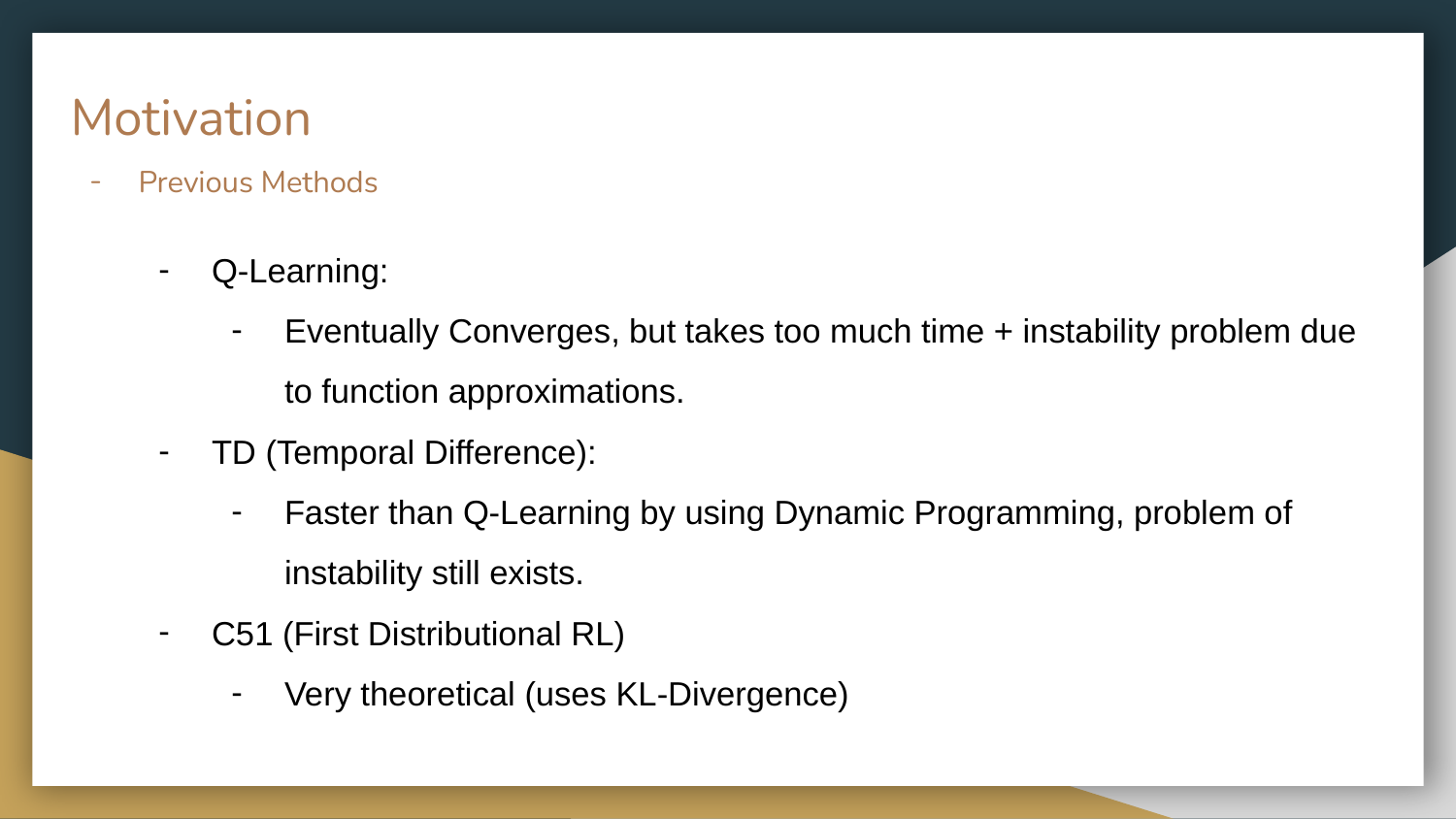

# Motivation
Previous Methods
Q-Learning:
Eventually Converges, but takes too much time + instability problem due to function approximations.
TD (Temporal Difference):
Faster than Q-Learning by using Dynamic Programming, problem of instability still exists.
C51 (First Distributional RL)
Very theoretical (uses KL-Divergence)